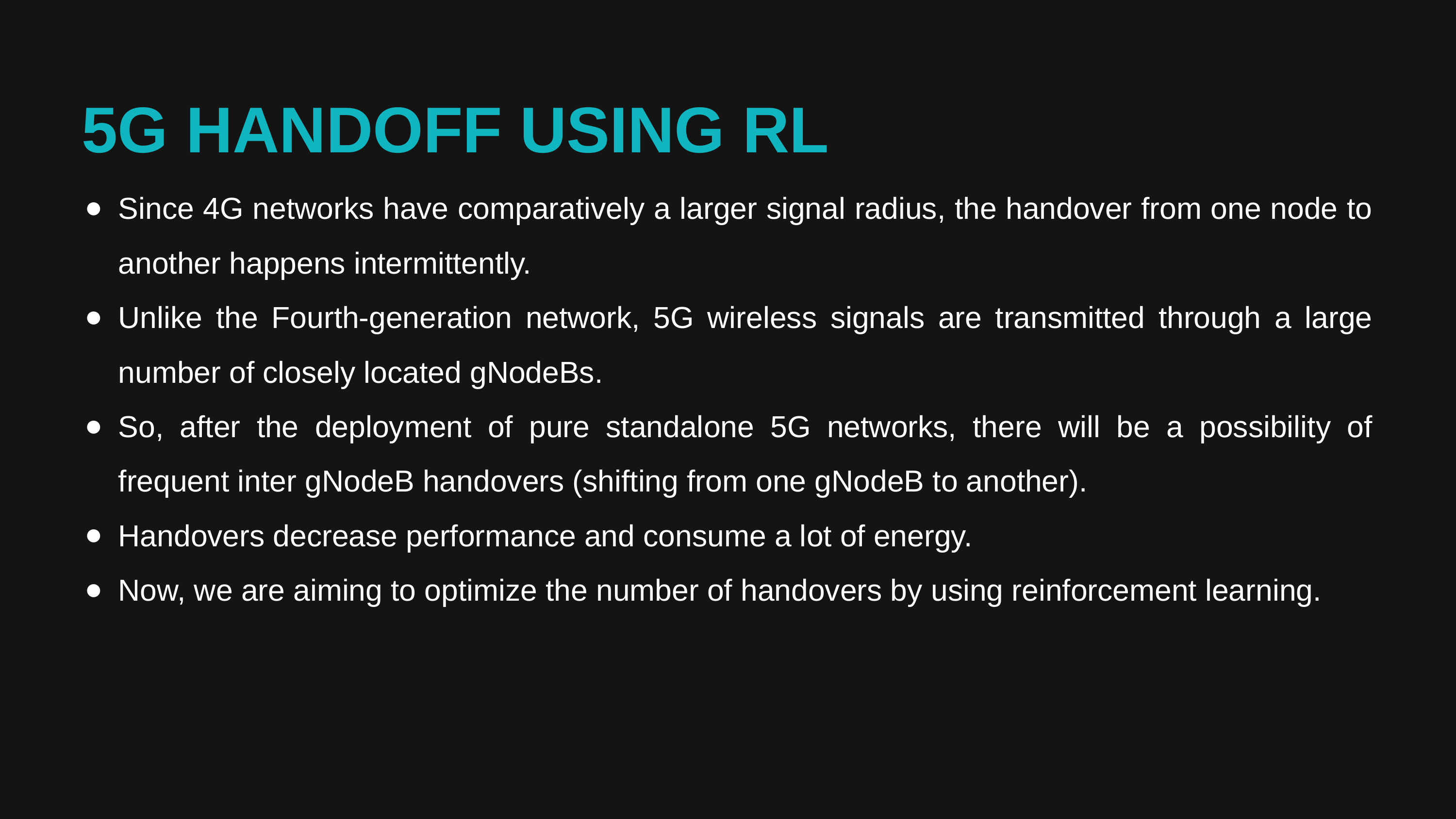

5G HANDOFF USING RL
Since 4G networks have comparatively a larger signal radius, the handover from one node to another happens intermittently.
Unlike the Fourth-generation network, 5G wireless signals are transmitted through a large number of closely located gNodeBs.
So, after the deployment of pure standalone 5G networks, there will be a possibility of frequent inter gNodeB handovers (shifting from one gNodeB to another).
Handovers decrease performance and consume a lot of energy.
Now, we are aiming to optimize the number of handovers by using reinforcement learning.